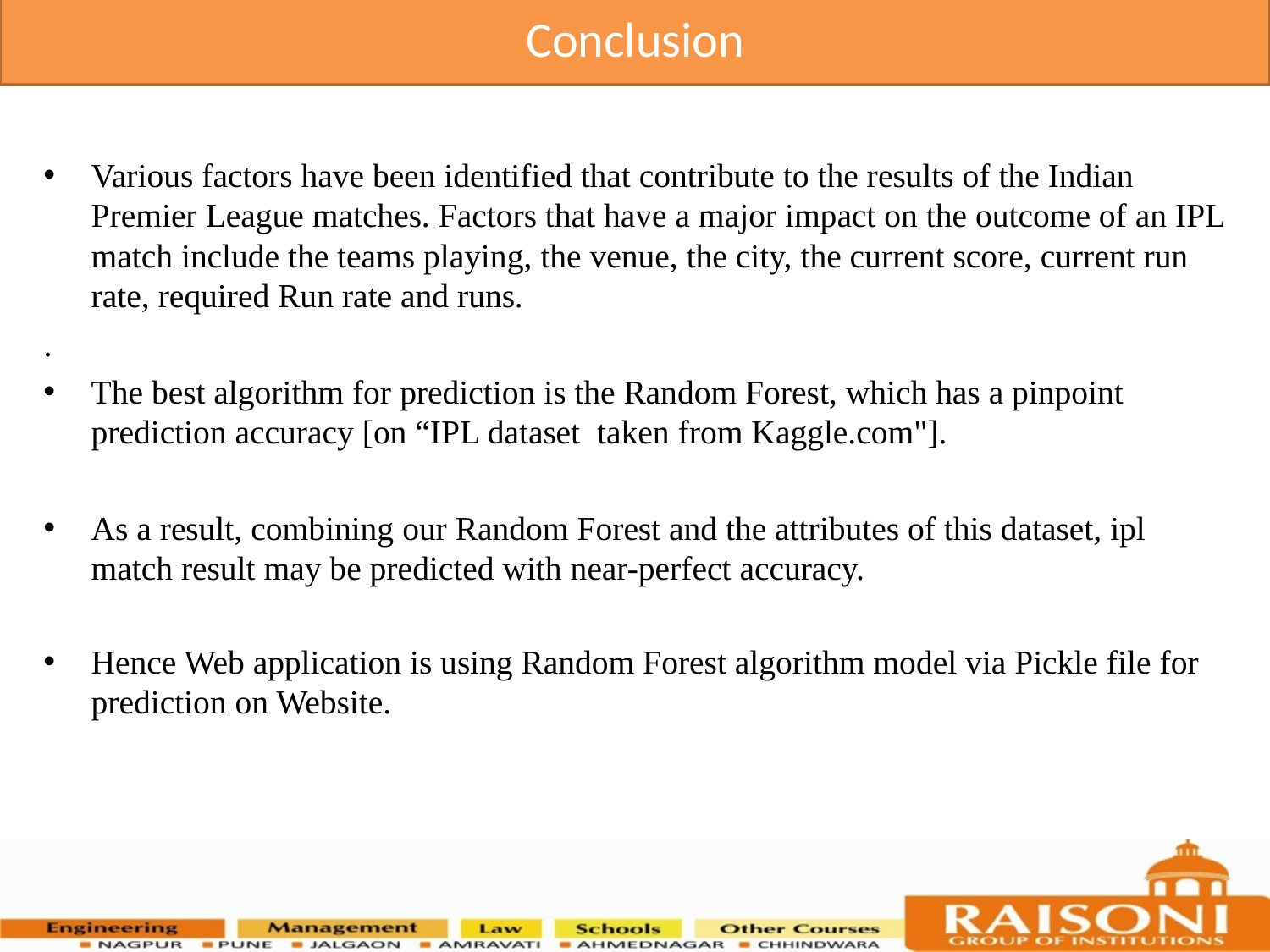

Conclusion
Various factors have been identified that contribute to the results of the Indian Premier League matches. Factors that have a major impact on the outcome of an IPL match include the teams playing, the venue, the city, the current score, current run rate, required Run rate and runs.
.
The best algorithm for prediction is the Random Forest, which has a pinpoint prediction accuracy [on “IPL dataset  taken from Kaggle.com"].

As a result, combining our Random Forest and the attributes of this dataset, ipl match result may be predicted with near-perfect accuracy.

Hence Web application is using Random Forest algorithm model via Pickle file for prediction on Website.